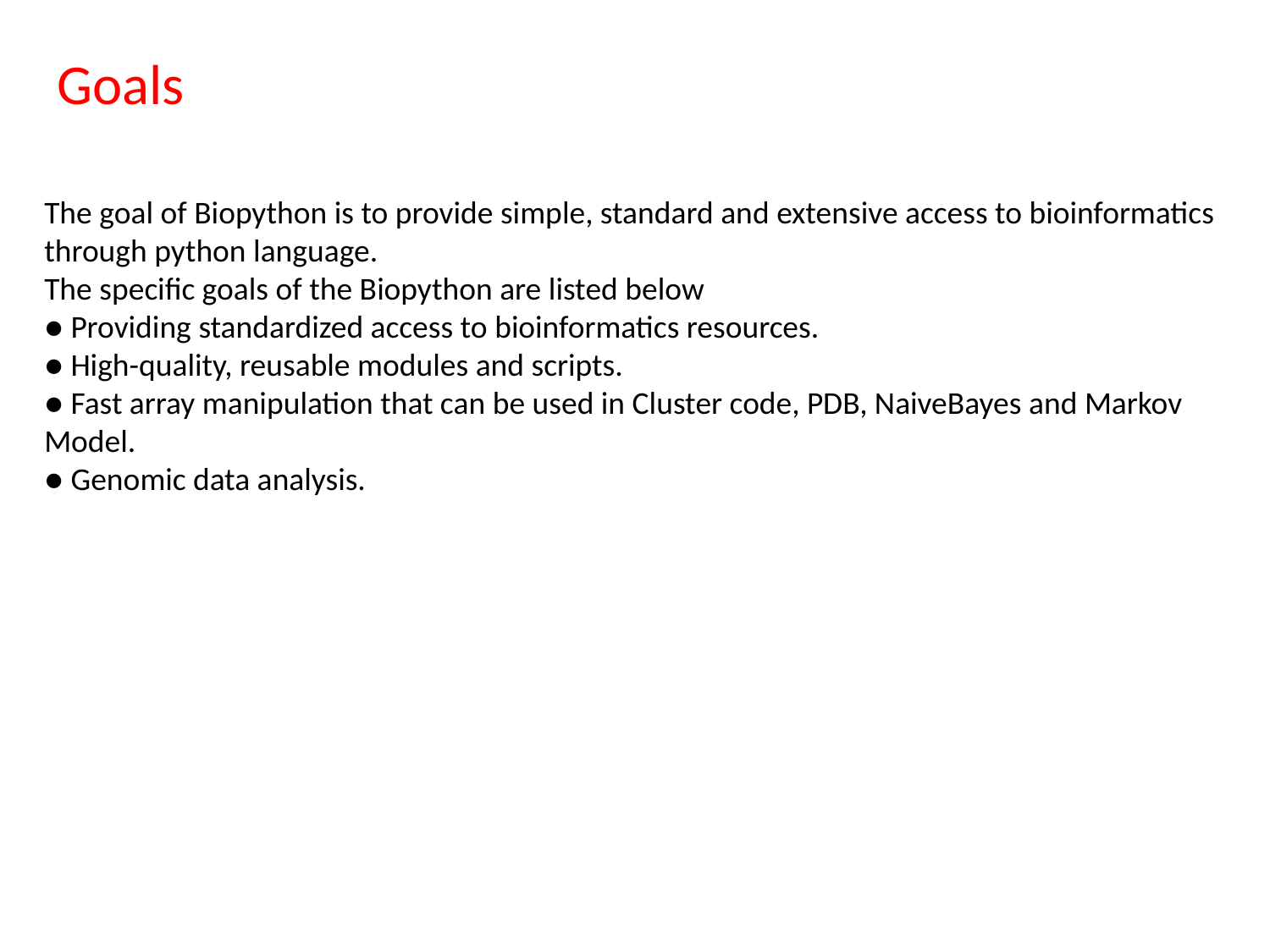

Goals

The goal of Biopython is to provide simple, standard and extensive access to bioinformatics through python language.
The specific goals of the Biopython are listed below
● Providing standardized access to bioinformatics resources.
● High-quality, reusable modules and scripts.
● Fast array manipulation that can be used in Cluster code, PDB, NaiveBayes and Markov Model.
● Genomic data analysis.